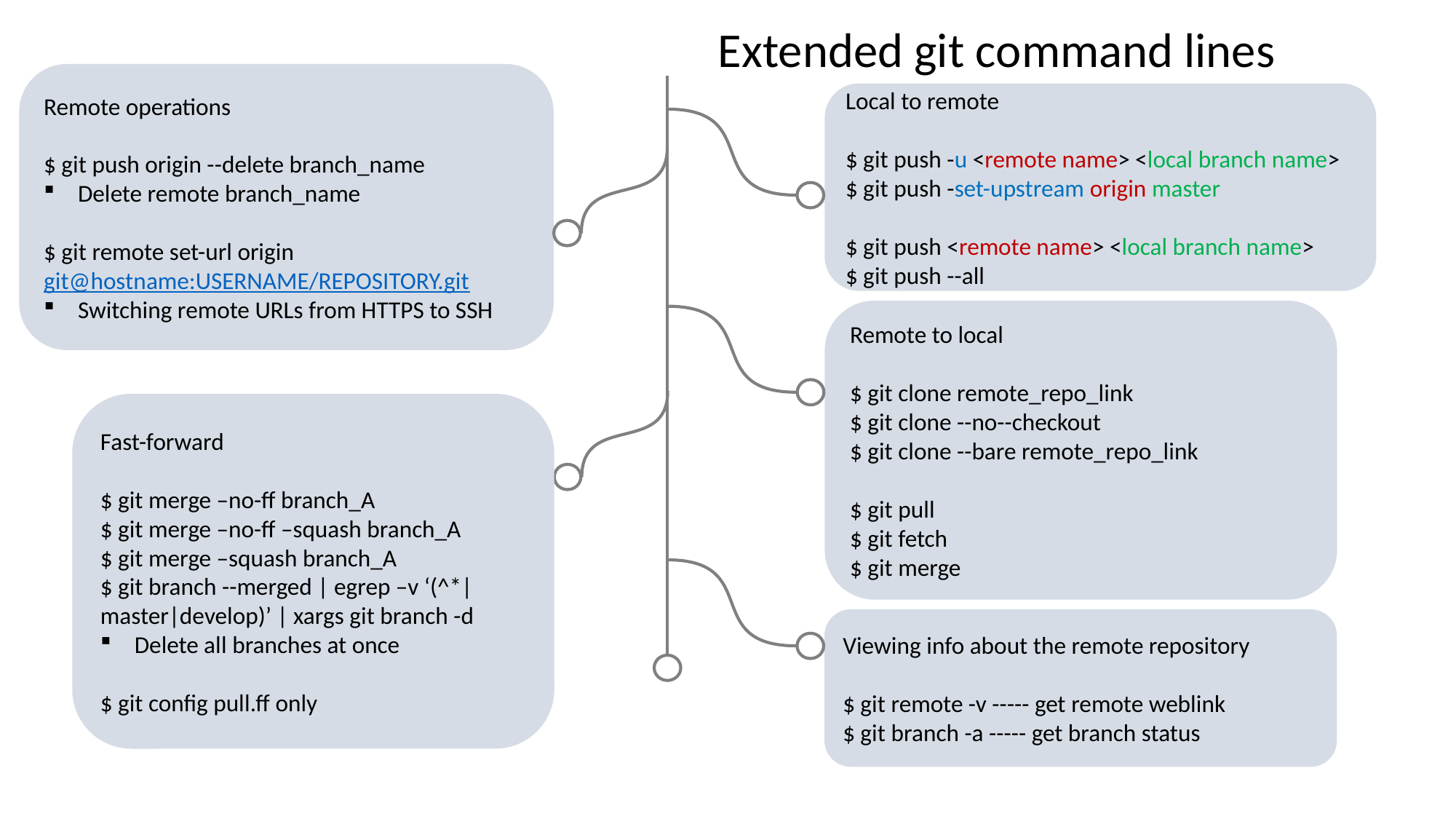

Extended git command lines
Remote operations

$ git push origin --delete branch_name
Delete remote branch_name

$ git remote set-url origin git@hostname:USERNAME/REPOSITORY.git
Switching remote URLs from HTTPS to SSH
Local to remote

$ git push -u <remote name> <local branch name>
$ git push -set-upstream origin master

$ git push <remote name> <local branch name>
$ git push --all

Remote to local

$ git clone remote_repo_link
$ git clone --no--checkout
$ git clone --bare remote_repo_link

$ git pull
$ git fetch
$ git merge

Fast-forward

$ git merge –no-ff branch_A
$ git merge –no-ff –squash branch_A
$ git merge –squash branch_A
$ git branch --merged | egrep –v ‘(^*|master|develop)’ | xargs git branch -d
Delete all branches at once

$ git config pull.ff only

Viewing info about the remote repository

$ git remote -v ----- get remote weblink
$ git branch -a ----- get branch status